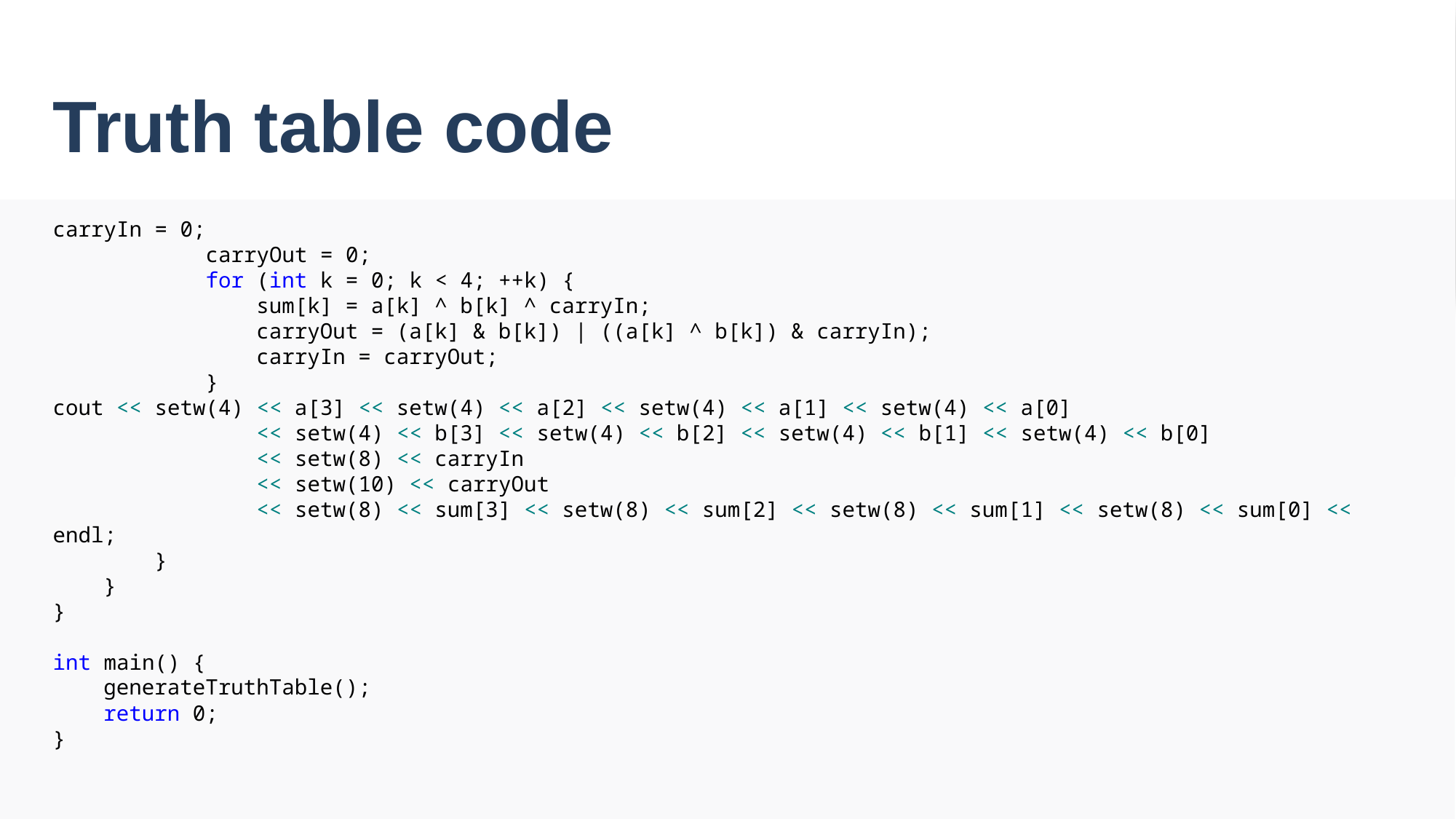

# Truth table code

carryIn = 0;
            carryOut = 0;
            for (int k = 0; k < 4; ++k) {
                sum[k] = a[k] ^ b[k] ^ carryIn;
                carryOut = (a[k] & b[k]) | ((a[k] ^ b[k]) & carryIn);
                carryIn = carryOut;
            }
cout << setw(4) << a[3] << setw(4) << a[2] << setw(4) << a[1] << setw(4) << a[0]
                << setw(4) << b[3] << setw(4) << b[2] << setw(4) << b[1] << setw(4) << b[0]
                << setw(8) << carryIn
                << setw(10) << carryOut
                << setw(8) << sum[3] << setw(8) << sum[2] << setw(8) << sum[1] << setw(8) << sum[0] << endl;
        }
    }
}

int main() {
    generateTruthTable();
    return 0;
}